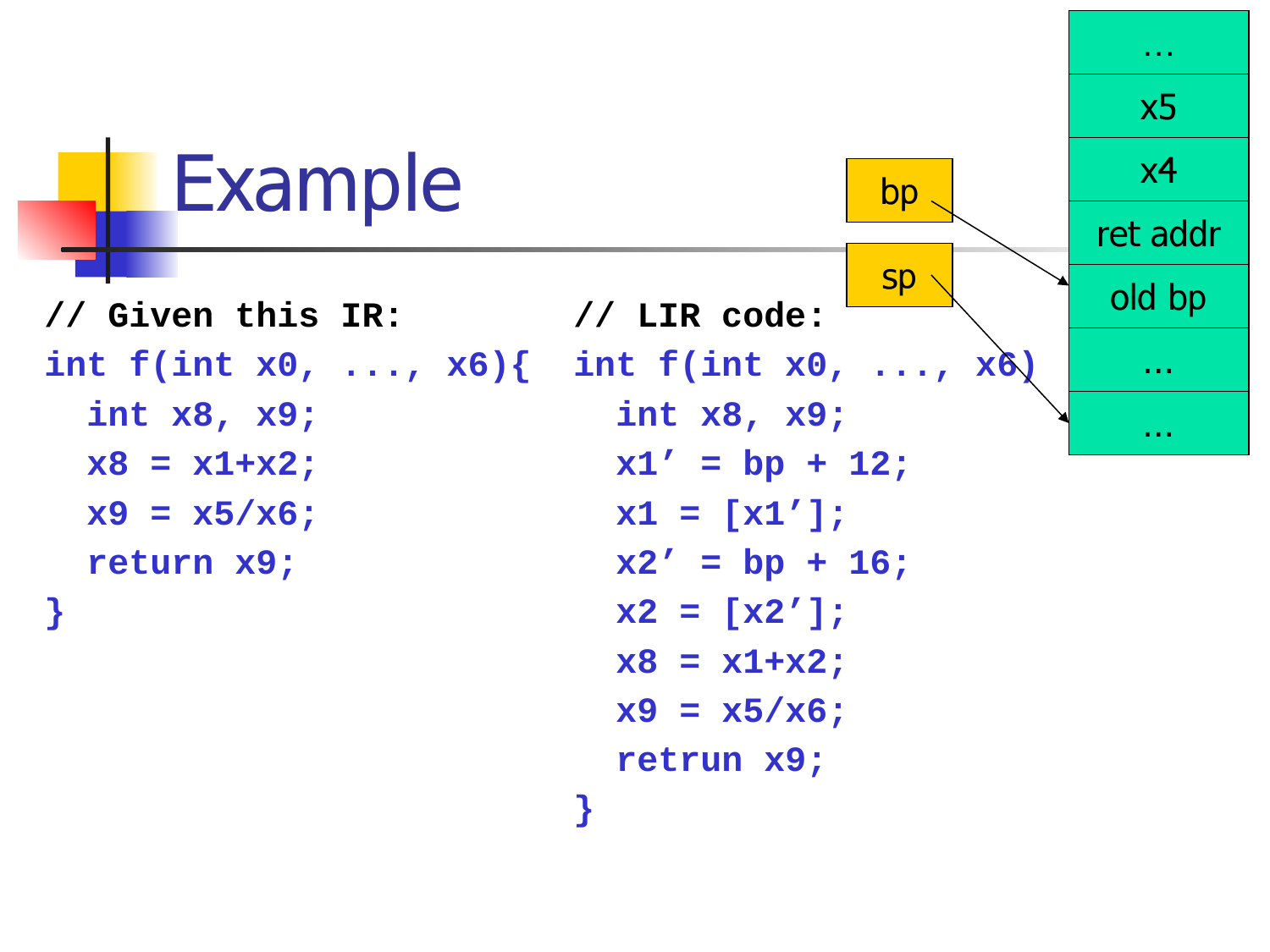

…
# Example
x5
x4
bp

ret addr
sp
old bp

// Given this IR:
int f(int x0, ..., x6){
  int x8, x9;
  x8 = x1+x2;
  x9 = x5/x6;
  return x9;
}
// LIR code:
int f(int x0, ..., x6)
  int x8, x9;
  x1’ = bp + 12;
  x1 = [x1’];
  x2’ = bp + 16;
  x2 = [x2’];
  x8 = x1+x2;
  x9 = x5/x6;
  retrun x9;
}
...
...